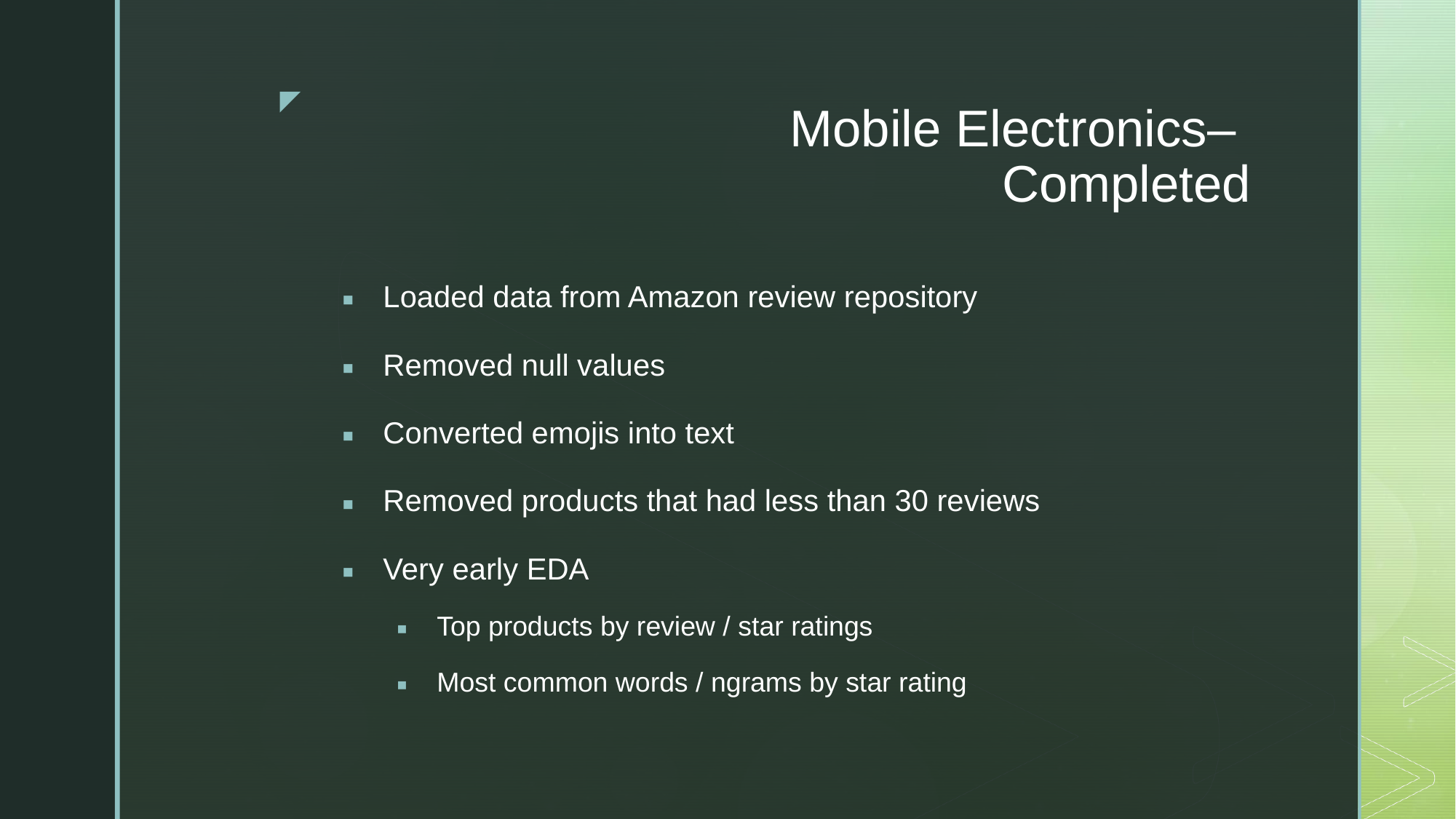

# Mobile Electronics– Completed
Loaded data from Amazon review repository
Removed null values
Converted emojis into text
Removed products that had less than 30 reviews
Very early EDA
Top products by review / star ratings
Most common words / ngrams by star rating